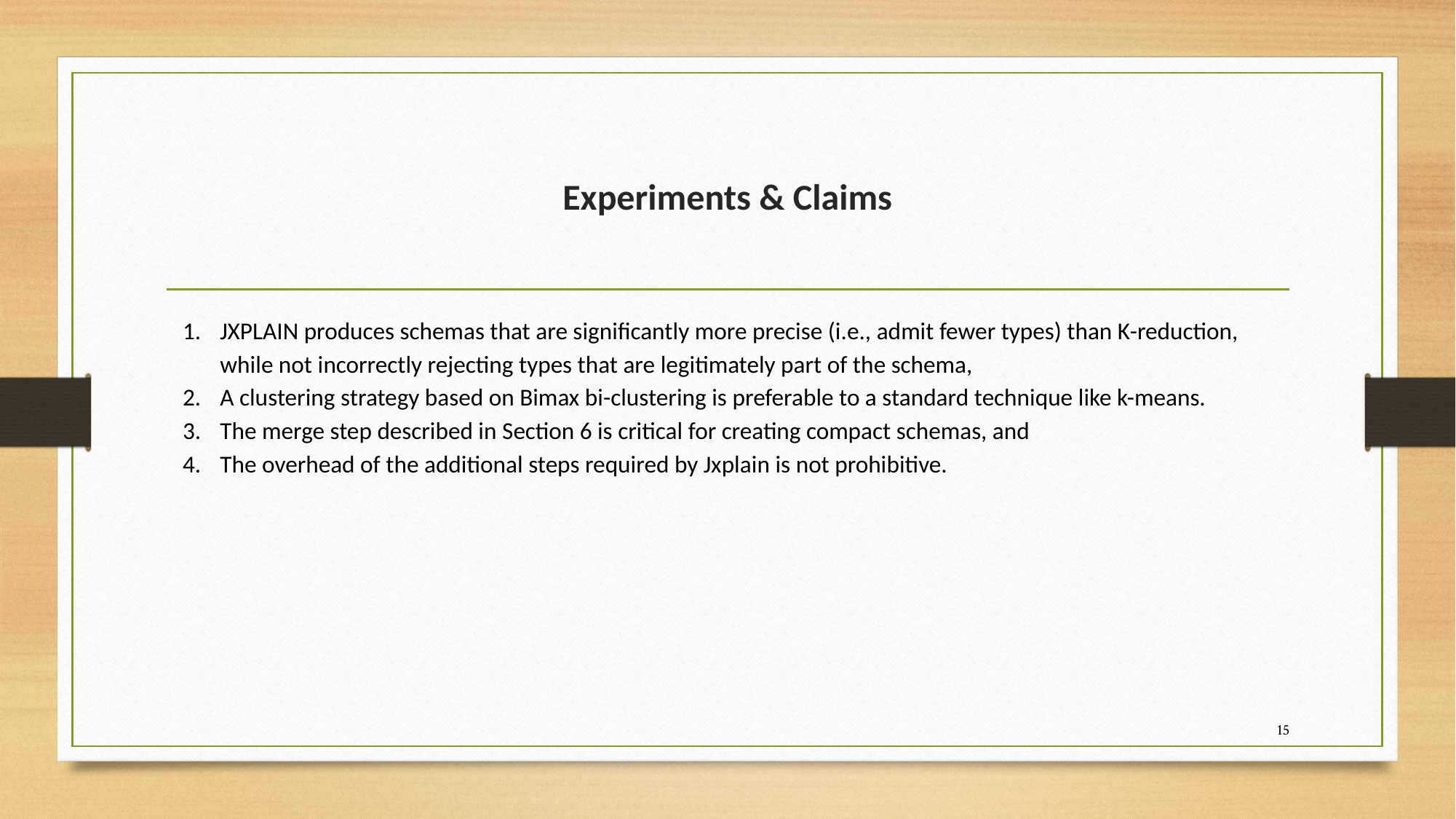

# Experiments & Claims
JXPLAIN produces schemas that are significantly more precise (i.e., admit fewer types) than K-reduction,  while not incorrectly rejecting types that are legitimately part of the schema,
A clustering strategy based on Bimax bi-clustering is preferable to a standard technique like k-means.
The merge step described in Section 6 is critical for creating compact schemas, and
The overhead of the additional steps required by Jxplain is not prohibitive.

15